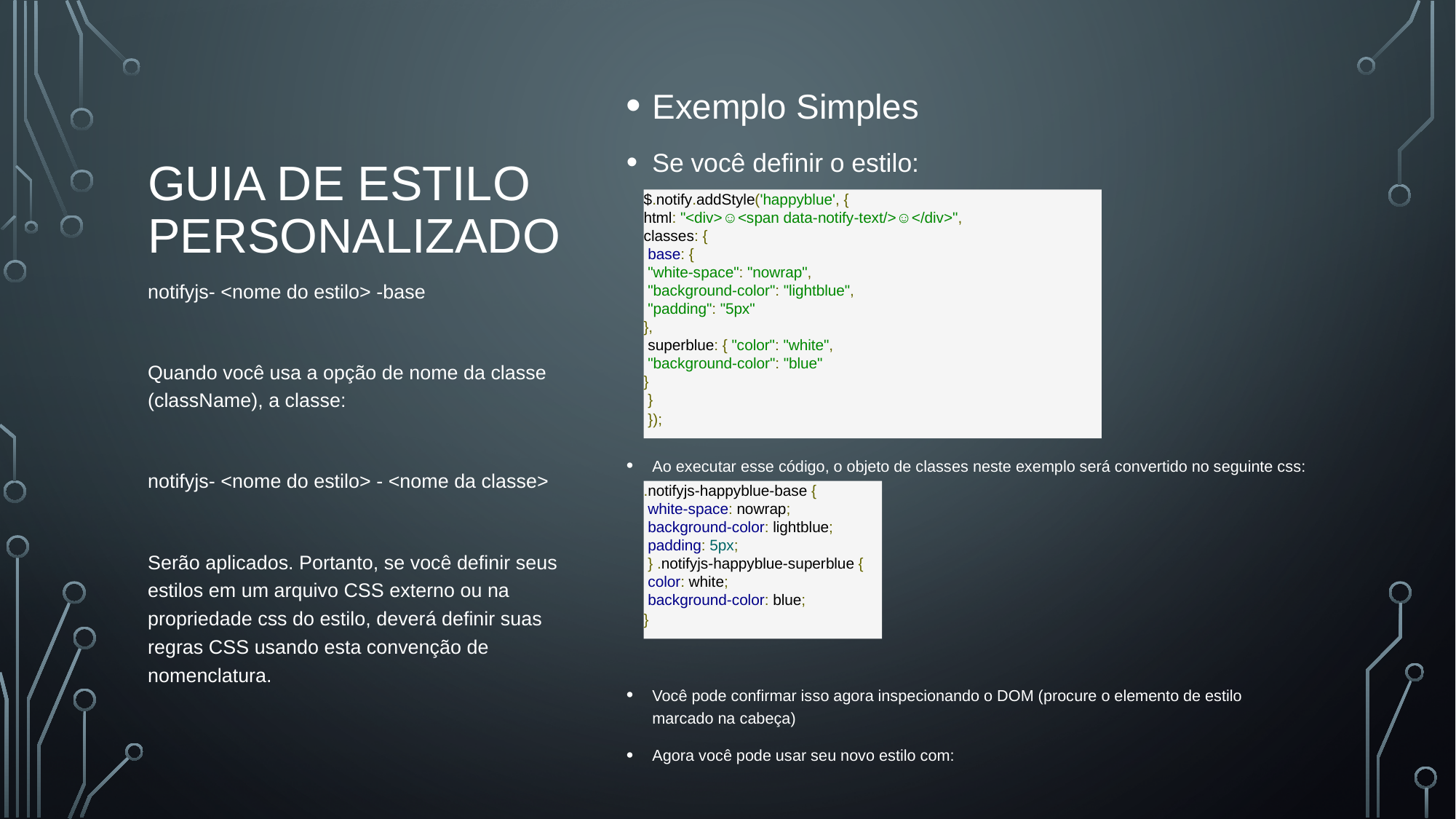

Exemplo Simples
Se você definir o estilo:

Ao executar esse código, o objeto de classes neste exemplo será convertido no seguinte css:

Você pode confirmar isso agora inspecionando o DOM (procure o elemento de estilo marcado na cabeça)
Agora você pode usar seu novo estilo com:

# Guia de estilo personalizado
$.notify.addStyle('happyblue', {
html: "<div>☺<span data-notify-text/>☺</div>",
classes: {
 base: {
 "white-space": "nowrap",
 "background-color": "lightblue",
 "padding": "5px"
},
 superblue: { "color": "white",
 "background-color": "blue"
}
 }
 });
notifyjs- <nome do estilo> -base

Quando você usa a opção de nome da classe (className), a classe:

notifyjs- <nome do estilo> - <nome da classe>

Serão aplicados. Portanto, se você definir seus estilos em um arquivo CSS externo ou na propriedade css do estilo, deverá definir suas regras CSS usando esta convenção de nomenclatura.
.notifyjs-happyblue-base {
 white-space: nowrap;
 background-color: lightblue;
 padding: 5px;
 } .notifyjs-happyblue-superblue {
 color: white;
 background-color: blue;
}